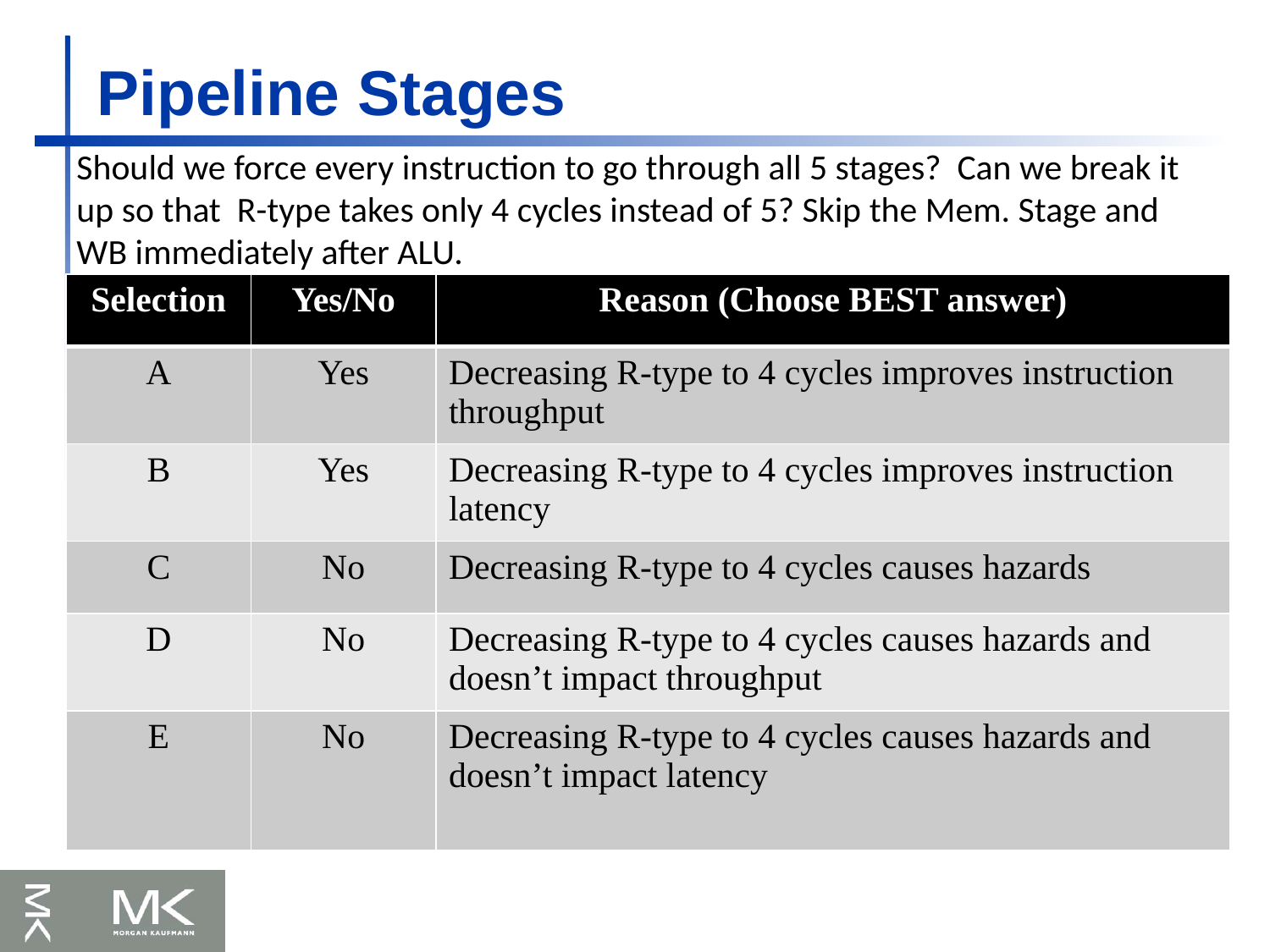

Pipeline Stages
Should we force every instruction to go through all 5 stages?  Can we break it up so that  R-type takes only 4 cycles instead of 5? Skip the Mem. Stage and WB immediately after ALU.

| Selection | Yes/No | Reason (Choose BEST answer) |
| --- | --- | --- |
| A | Yes | Decreasing R-type to 4 cycles improves instruction throughput |
| B | Yes | Decreasing R-type to 4 cycles improves instruction latency |
| C | No | Decreasing R-type to 4 cycles causes hazards |
| D | No | Decreasing R-type to 4 cycles causes hazards and doesn’t impact throughput |
| E | No | Decreasing R-type to 4 cycles causes hazards and doesn’t impact latency |